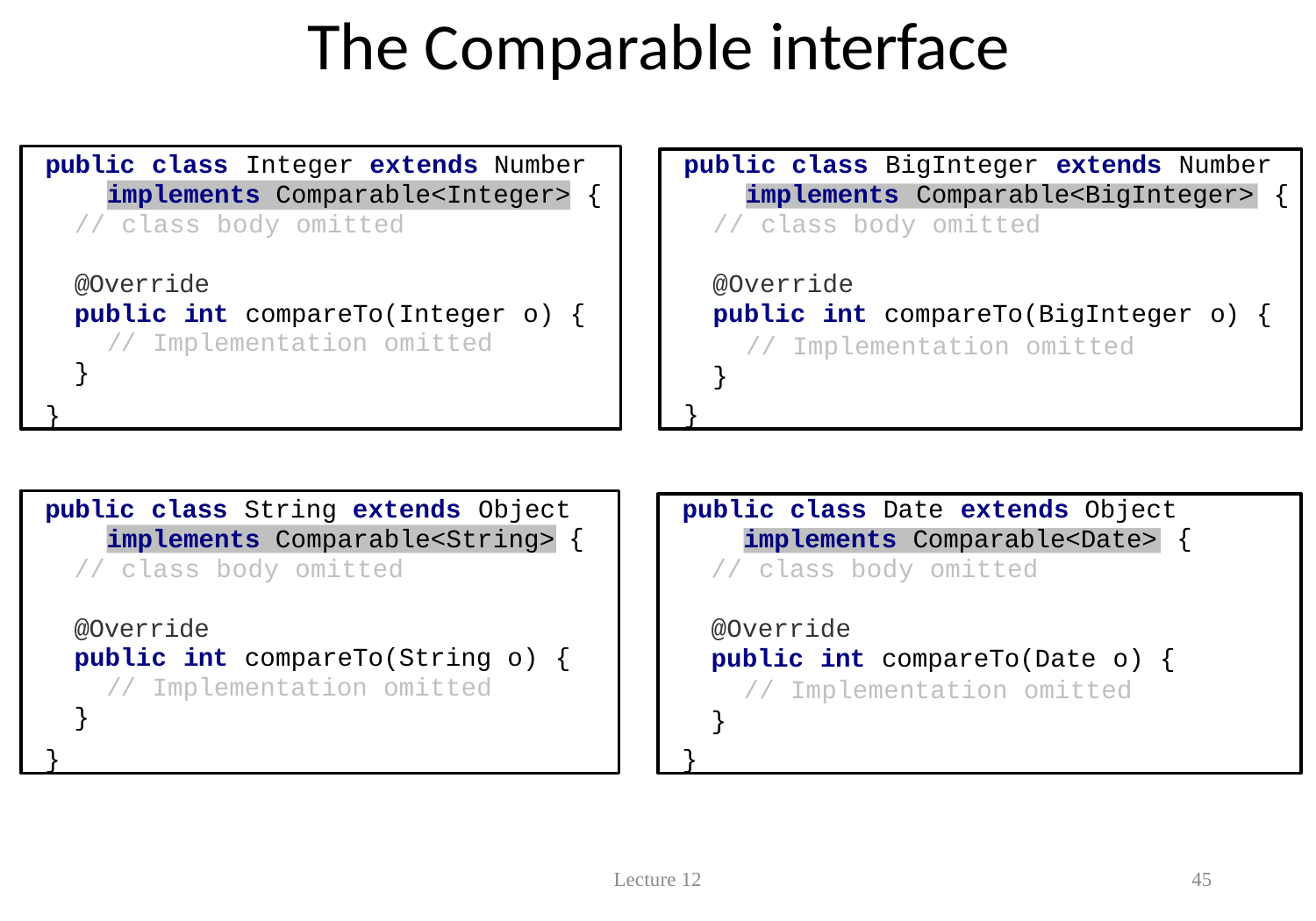

# The Comparable interface
public class Integer extends Number
implements Comparable<Integer> {
// class body omitted

@Override
public int compareTo(Integer o) {
// Implementation omitted
}
}
public class BigInteger extends Number
{
// class body omitted

@Override
public int compareTo(BigInteger o) {
// Implementation omitted
}
}

implements Comparable<BigInteger>
public class String extends Object
{
// class body omitted

@Override
public int compareTo(String o) {
// Implementation omitted
}
}
public class Date extends Object
{
// class body omitted

@Override
public int compareTo(Date o) {
// Implementation omitted
}
}
implements Comparable<String>
implements Comparable<Date>
Lecture 12
45